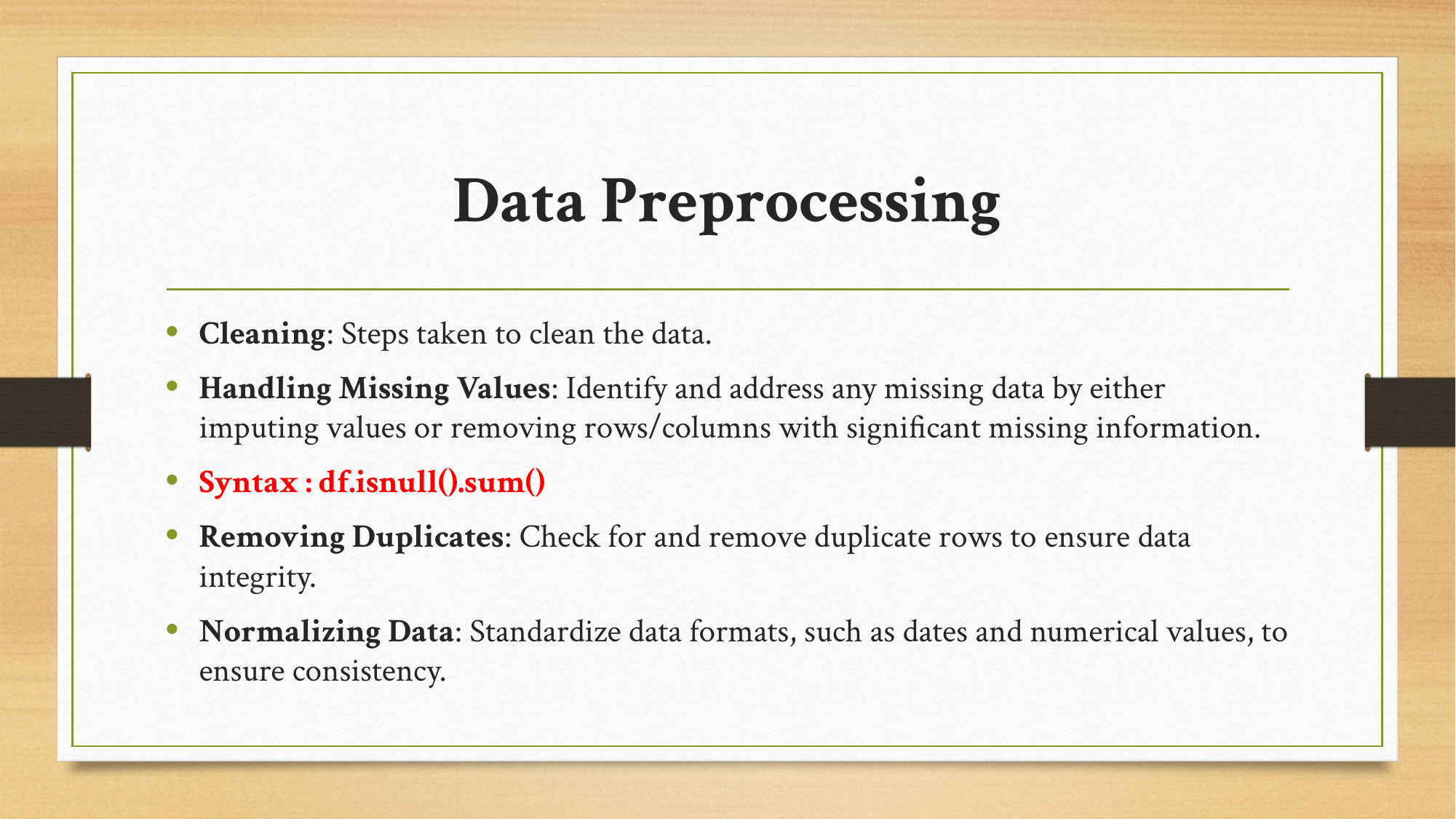

# Data Preprocessing
Cleaning: Steps taken to clean the data.
Handling Missing Values: Identify and address any missing data by either imputing values or removing rows/columns with significant missing information.
Syntax : df.isnull().sum()
Removing Duplicates: Check for and remove duplicate rows to ensure data integrity.
Normalizing Data: Standardize data formats, such as dates and numerical values, to ensure consistency.